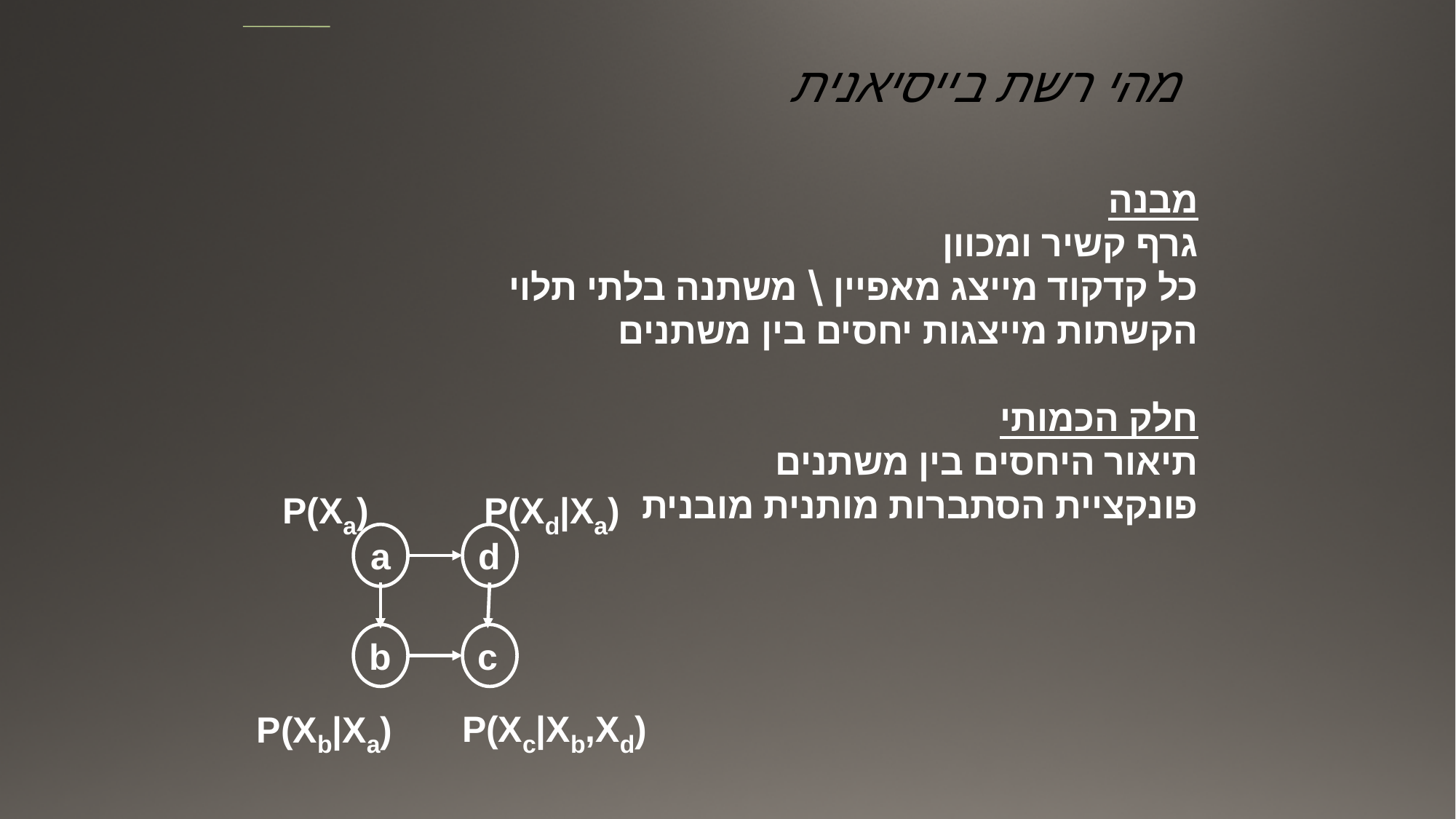

# מהי רשת בייסיאנית

מבנה
גרף קשיר ומכוון
כל קדקוד מייצג מאפיין \ משתנה בלתי תלוי
הקשתות מייצגות יחסים בין משתנים

חלק הכמותי
תיאור היחסים בין משתנים
פונקציית הסתברות מותנית מובנית
P(Xa)
P(Xd|Xa)
P(Xc|Xb,Xd)
P(Xb|Xa)

a

d

b

c